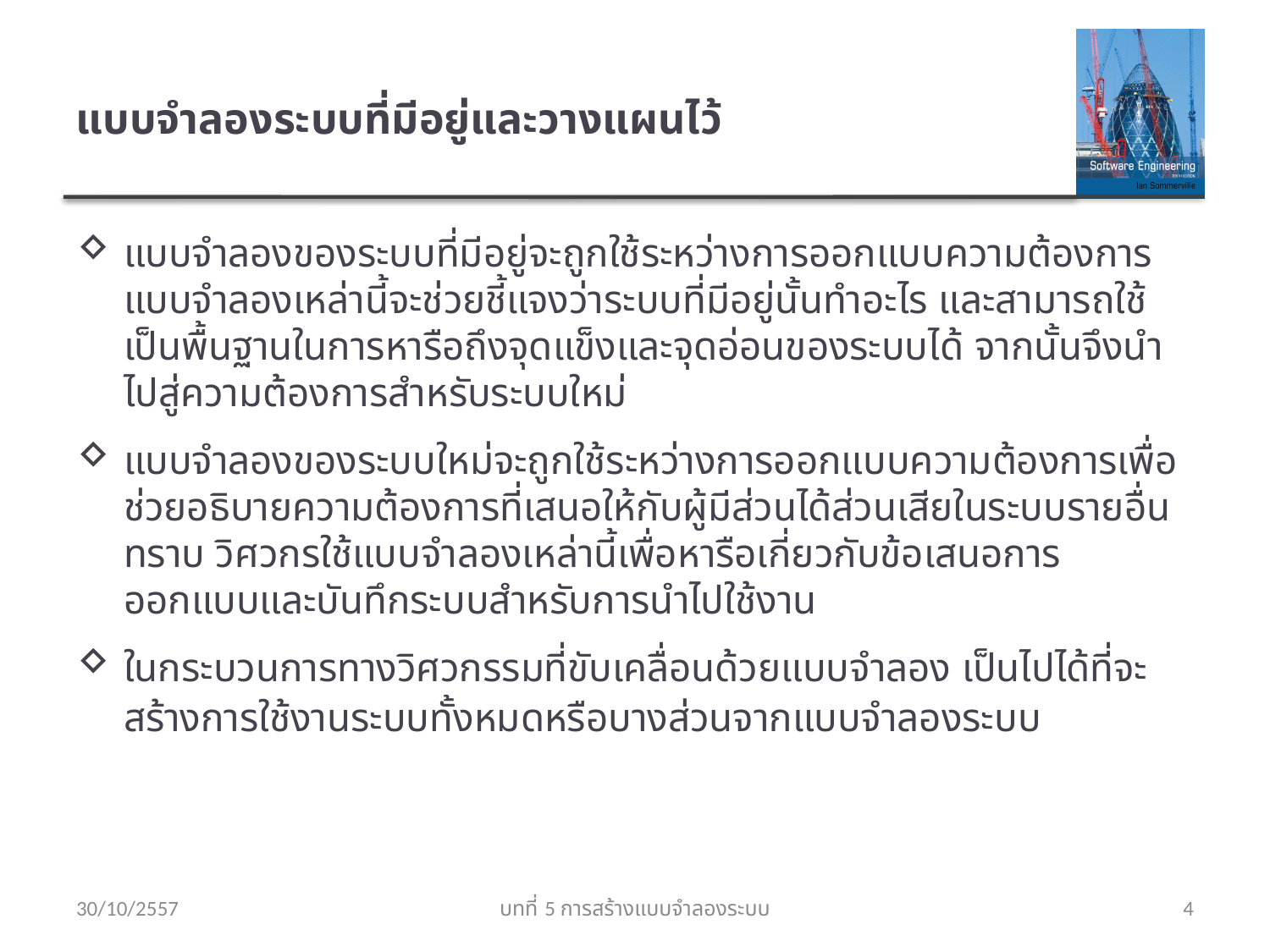

# แบบจำลองระบบที่มีอยู่และวางแผนไว้
แบบจำลองของระบบที่มีอยู่จะถูกใช้ระหว่างการออกแบบความต้องการ แบบจำลองเหล่านี้จะช่วยชี้แจงว่าระบบที่มีอยู่นั้นทำอะไร และสามารถใช้เป็นพื้นฐานในการหารือถึงจุดแข็งและจุดอ่อนของระบบได้ จากนั้นจึงนำไปสู่ความต้องการสำหรับระบบใหม่
แบบจำลองของระบบใหม่จะถูกใช้ระหว่างการออกแบบความต้องการเพื่อช่วยอธิบายความต้องการที่เสนอให้กับผู้มีส่วนได้ส่วนเสียในระบบรายอื่นทราบ วิศวกรใช้แบบจำลองเหล่านี้เพื่อหารือเกี่ยวกับข้อเสนอการออกแบบและบันทึกระบบสำหรับการนำไปใช้งาน
ในกระบวนการทางวิศวกรรมที่ขับเคลื่อนด้วยแบบจำลอง เป็นไปได้ที่จะสร้างการใช้งานระบบทั้งหมดหรือบางส่วนจากแบบจำลองระบบ

30/10/2557
บทที่ 5 การสร้างแบบจำลองระบบ
4